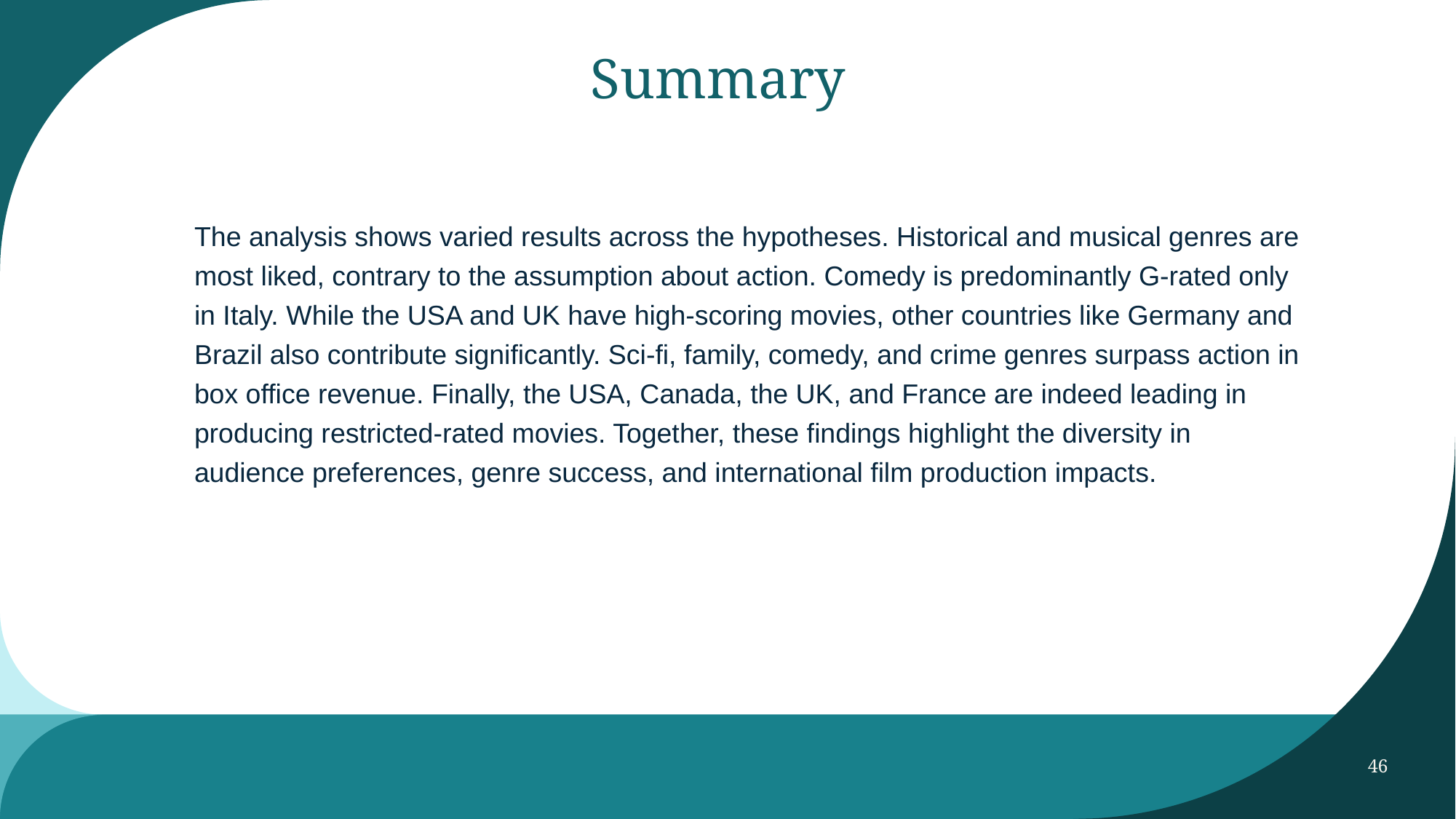

# Summary
The analysis shows varied results across the hypotheses. Historical and musical genres are most liked, contrary to the assumption about action. Comedy is predominantly G-rated only in Italy. While the USA and UK have high-scoring movies, other countries like Germany and Brazil also contribute significantly. Sci-fi, family, comedy, and crime genres surpass action in box office revenue. Finally, the USA, Canada, the UK, and France are indeed leading in producing restricted-rated movies. Together, these findings highlight the diversity in audience preferences, genre success, and international film production impacts.
46